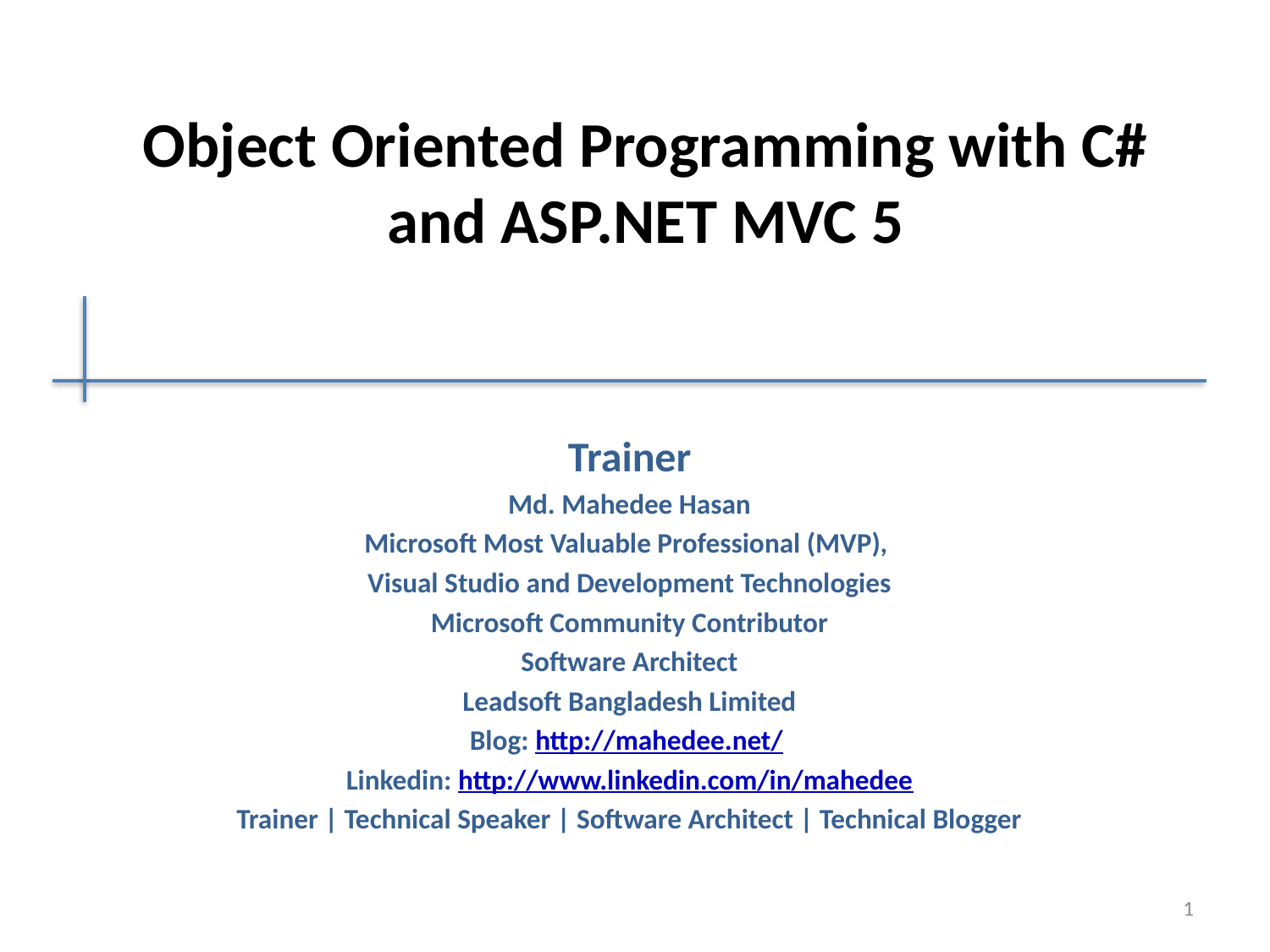

# Object Oriented Programming with C# and ASP.NET MVC 5
Trainer
Md. Mahedee Hasan
Microsoft Most Valuable Professional (MVP),
Visual Studio and Development Technologies
Microsoft Community Contributor
Software Architect
Leadsoft Bangladesh Limited
Blog: http://mahedee.net/
Linkedin: http://www.linkedin.com/in/mahedee
Trainer | Technical Speaker | Software Architect | Technical Blogger
1